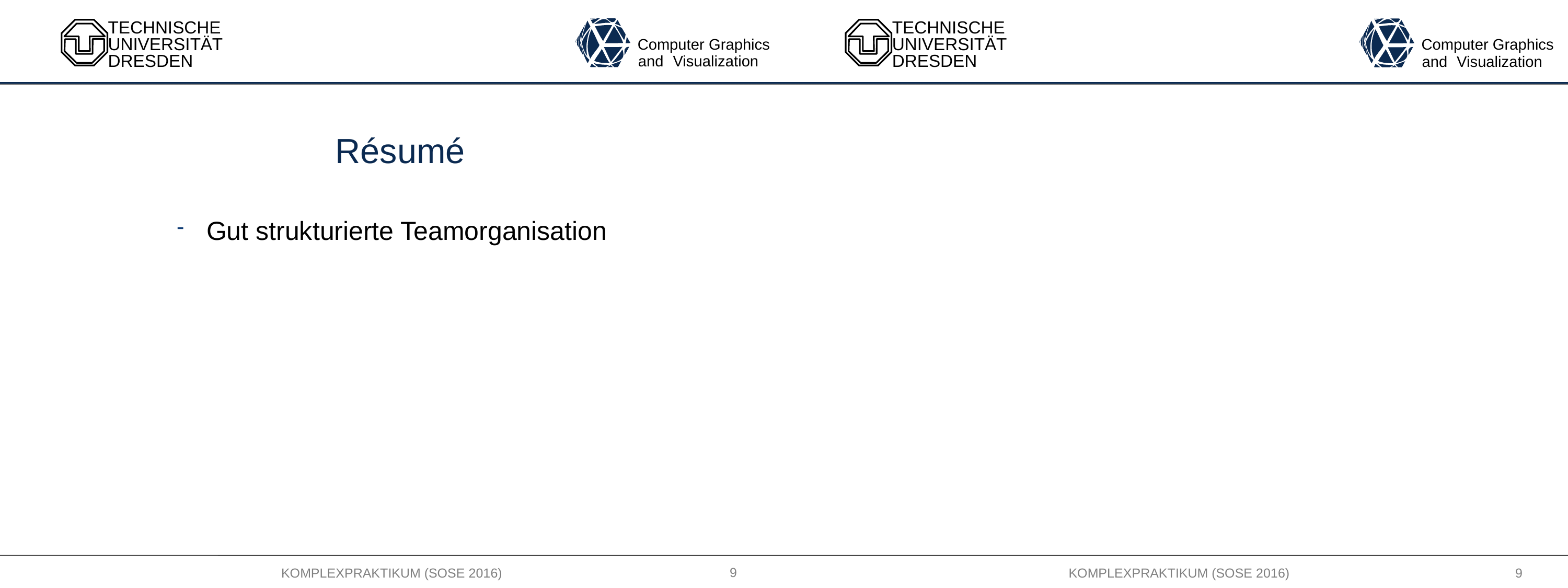

# Résumé

Gut strukturierte Teamorganisation

9
KOMPLEXPRAKTIKUM (SOSE 2016)